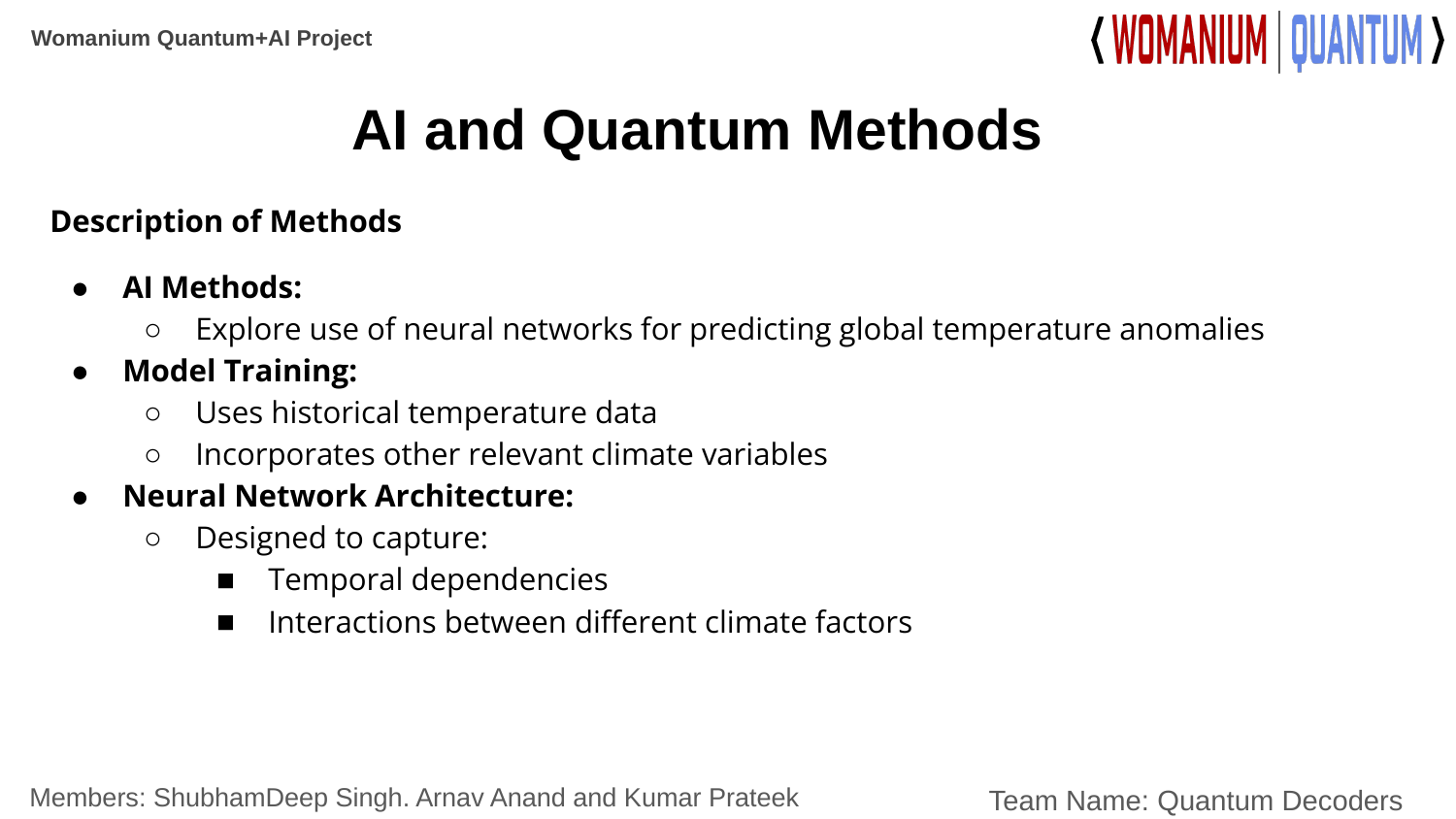

# AI and Quantum Methods
Description of Methods
AI Methods:
Explore use of neural networks for predicting global temperature anomalies
Model Training:
Uses historical temperature data
Incorporates other relevant climate variables
Neural Network Architecture:
Designed to capture:
Temporal dependencies
Interactions between different climate factors